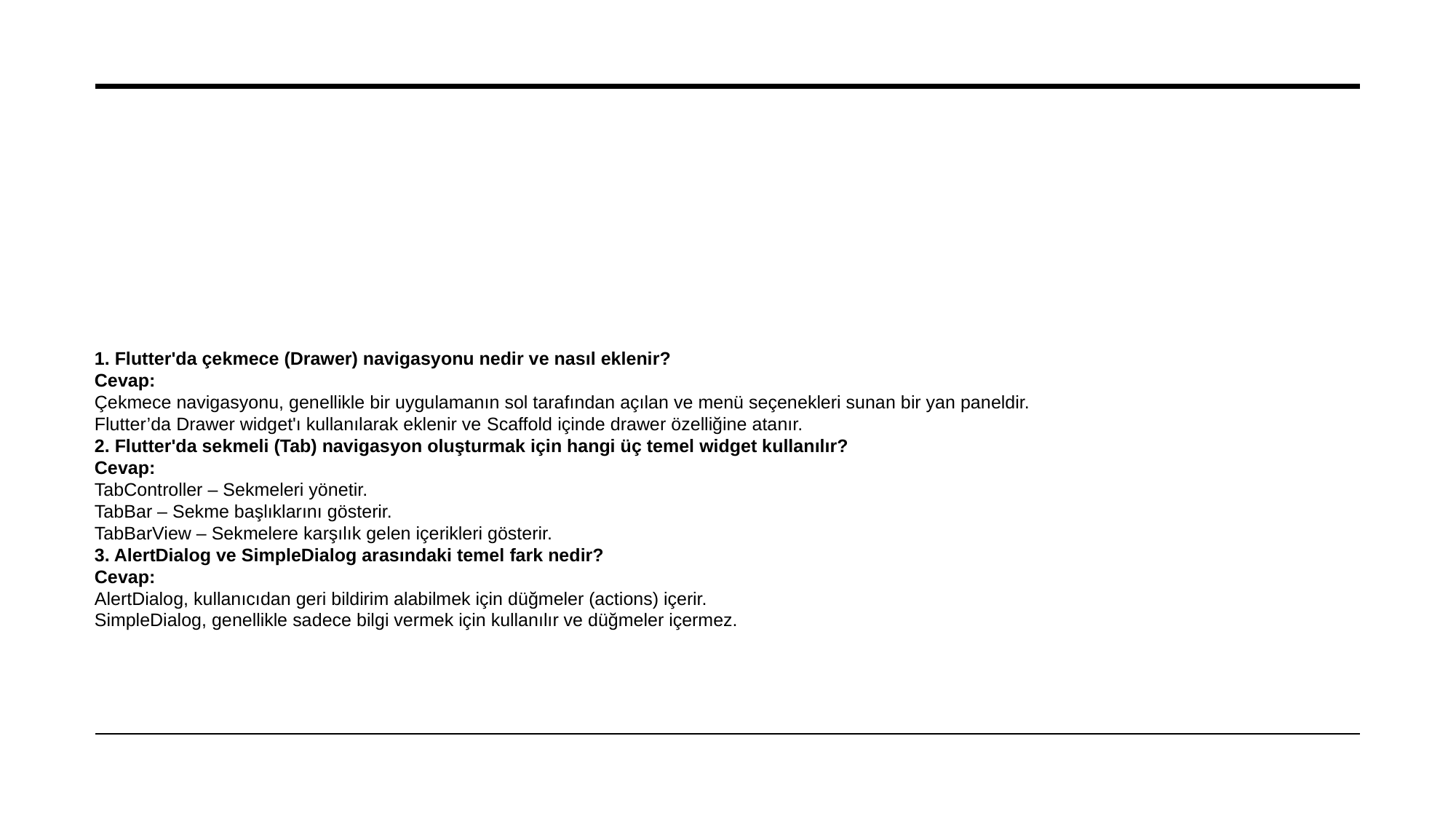

#
1. Flutter'da çekmece (Drawer) navigasyonu nedir ve nasıl eklenir?
Cevap:
Çekmece navigasyonu, genellikle bir uygulamanın sol tarafından açılan ve menü seçenekleri sunan bir yan paneldir.
Flutter’da Drawer widget'ı kullanılarak eklenir ve Scaffold içinde drawer özelliğine atanır.
2. Flutter'da sekmeli (Tab) navigasyon oluşturmak için hangi üç temel widget kullanılır?
Cevap:
TabController – Sekmeleri yönetir.
TabBar – Sekme başlıklarını gösterir.
TabBarView – Sekmelere karşılık gelen içerikleri gösterir.
3. AlertDialog ve SimpleDialog arasındaki temel fark nedir?
Cevap:
AlertDialog, kullanıcıdan geri bildirim alabilmek için düğmeler (actions) içerir.
SimpleDialog, genellikle sadece bilgi vermek için kullanılır ve düğmeler içermez.